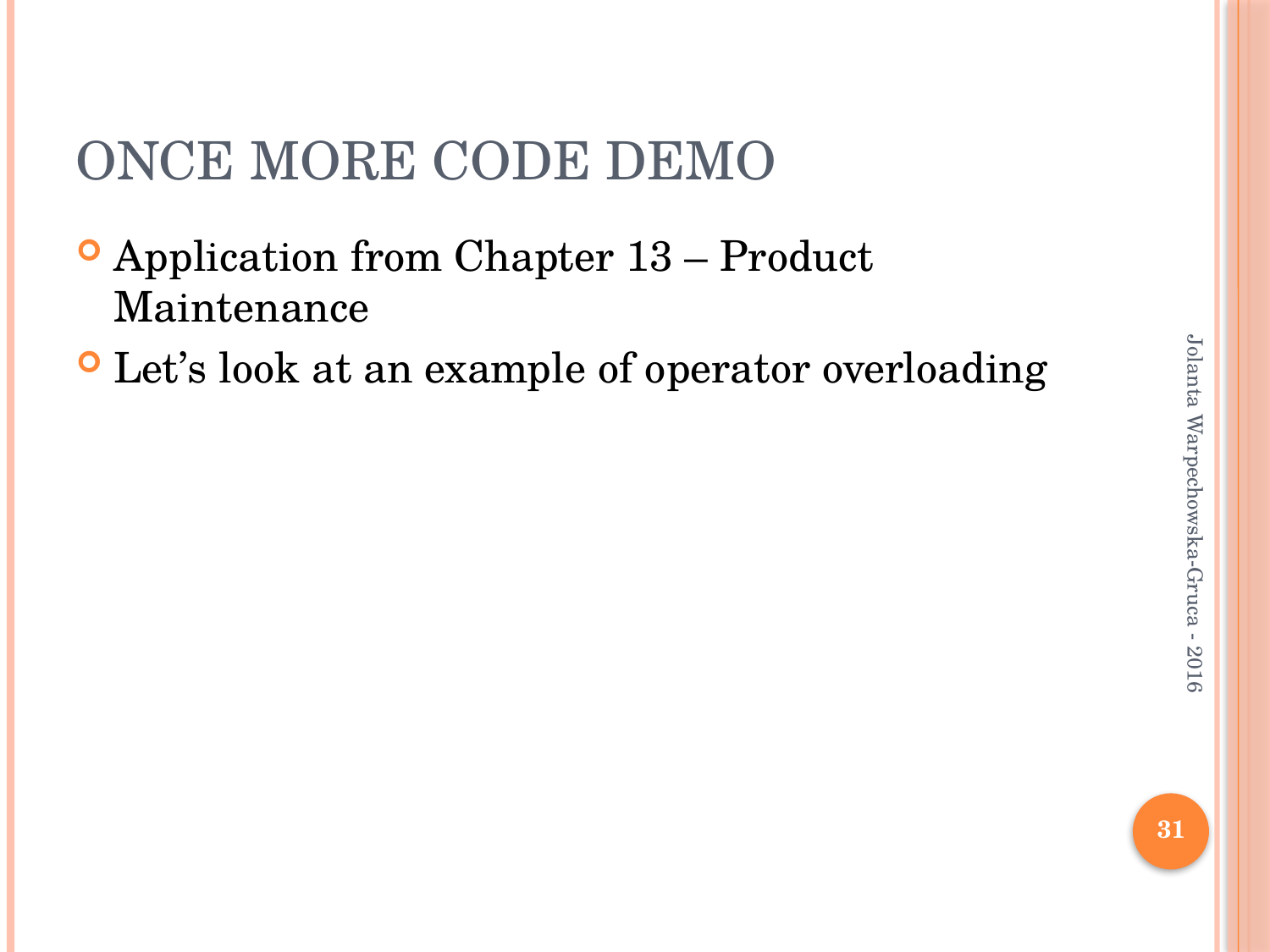

# Once more Code Demo
Application from Chapter 13 – Product Maintenance
Let’s look at an example of operator overloading
Jolanta Warpechowska-Gruca - 2016
31